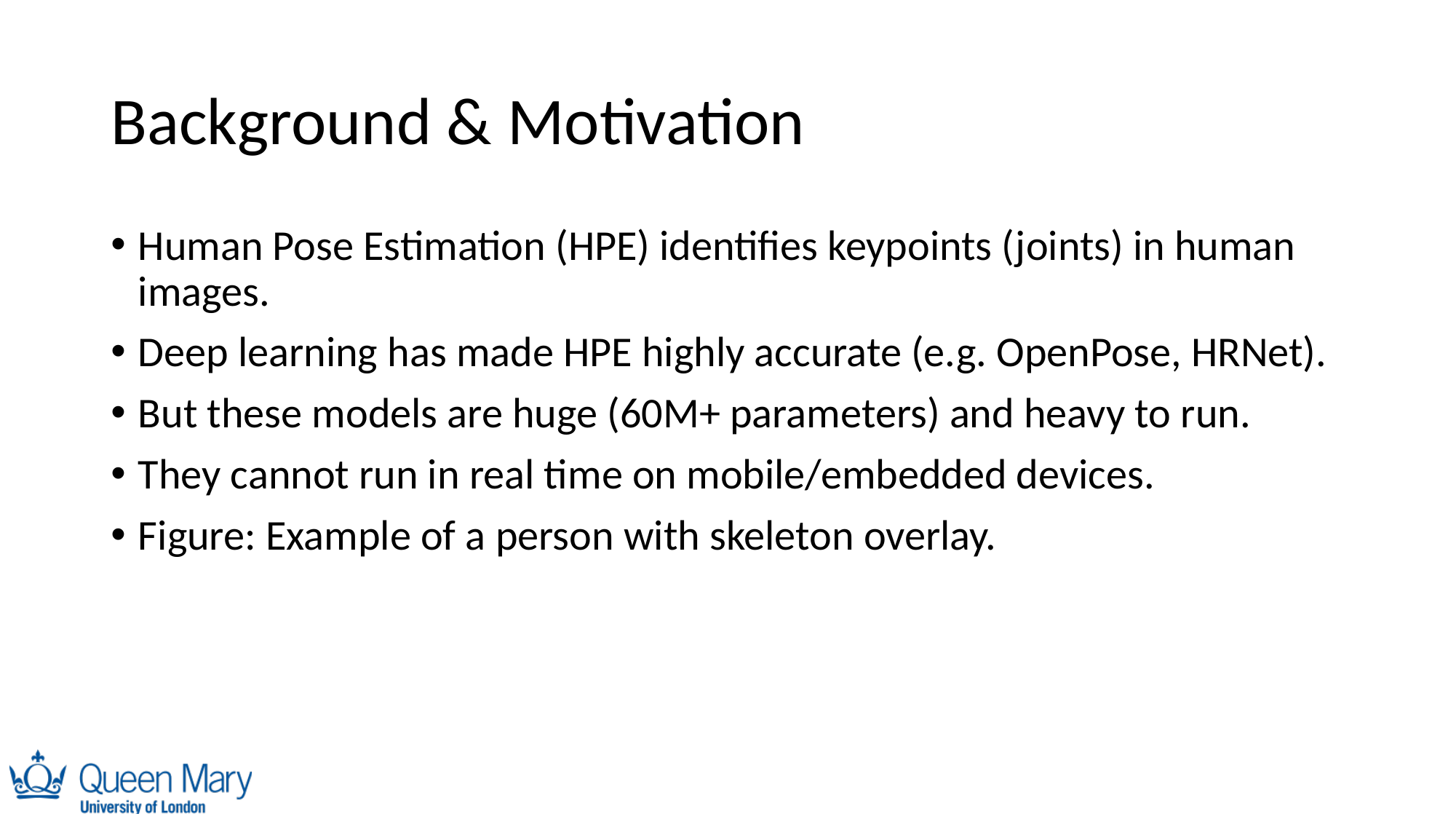

# Background & Motivation
Human Pose Estimation (HPE) identifies keypoints (joints) in human images.
Deep learning has made HPE highly accurate (e.g. OpenPose, HRNet).
But these models are huge (60M+ parameters) and heavy to run.
They cannot run in real time on mobile/embedded devices.
Figure: Example of a person with skeleton overlay.